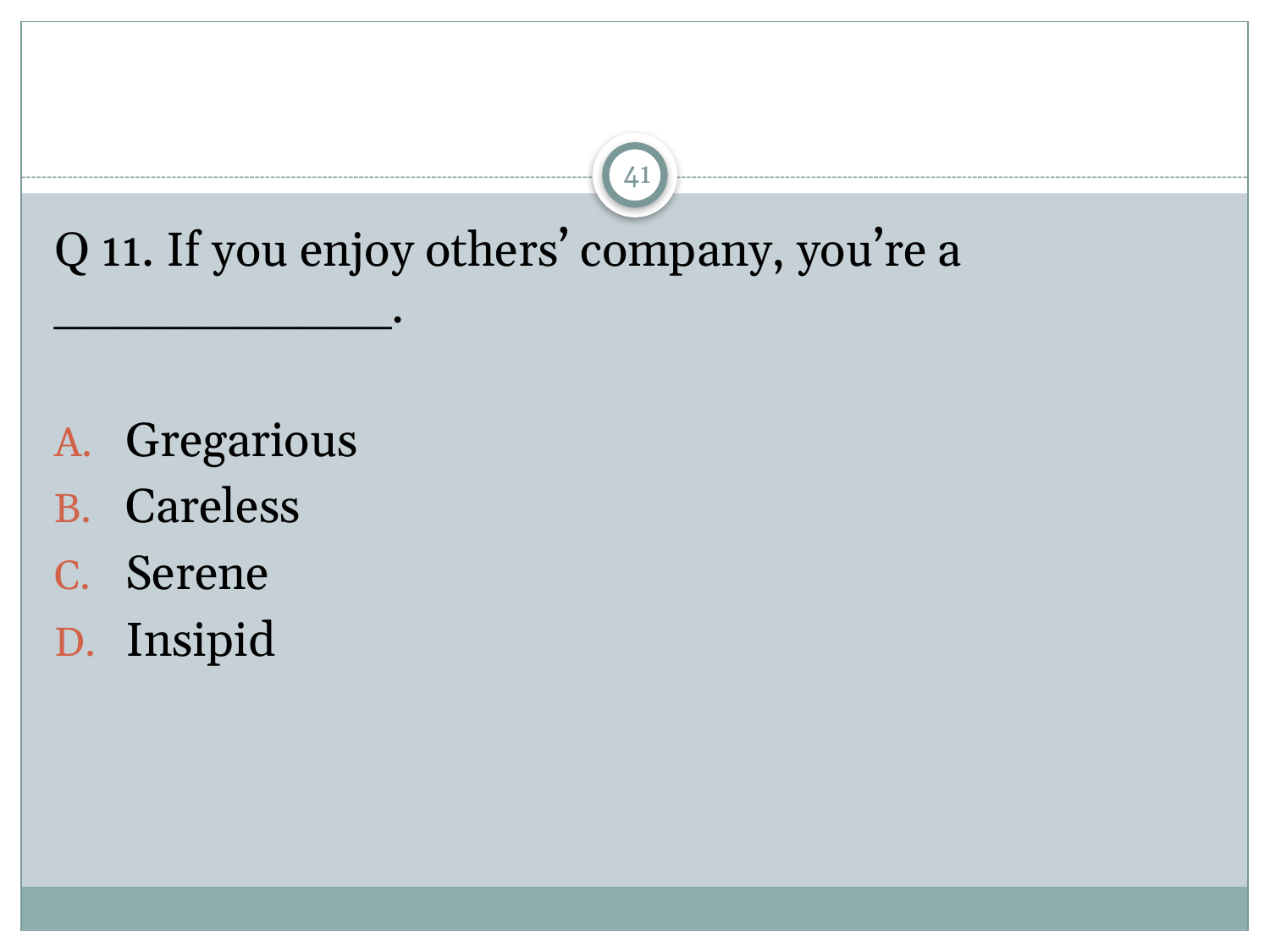

#
41
Q 11. If you enjoy others’ company, you’re a ___________.

Gregarious
Careless
Serene
Insipid